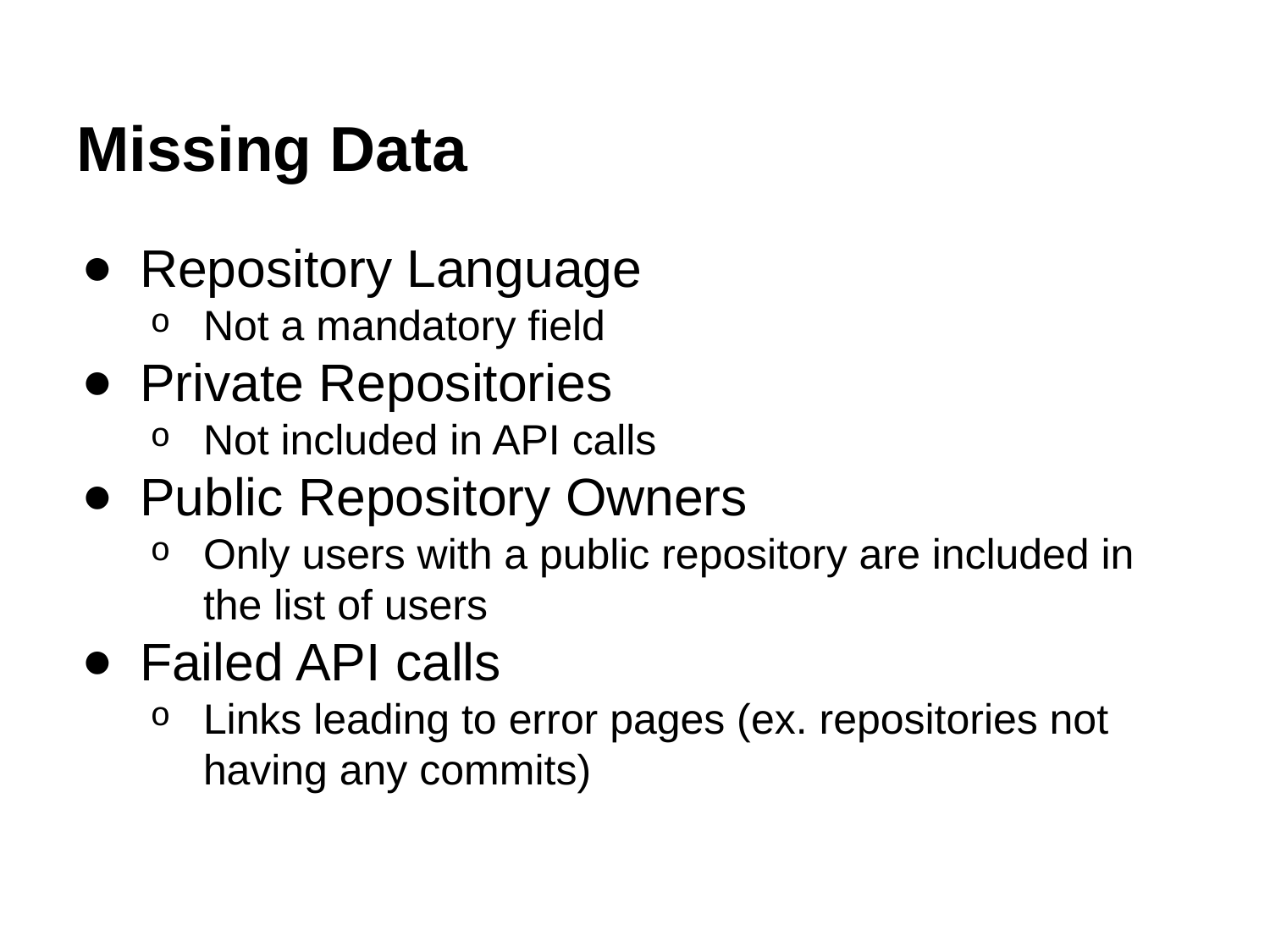

# Missing Data
Repository Language
Not a mandatory field
Private Repositories
Not included in API calls
Public Repository Owners
Only users with a public repository are included in the list of users
Failed API calls
Links leading to error pages (ex. repositories not having any commits)